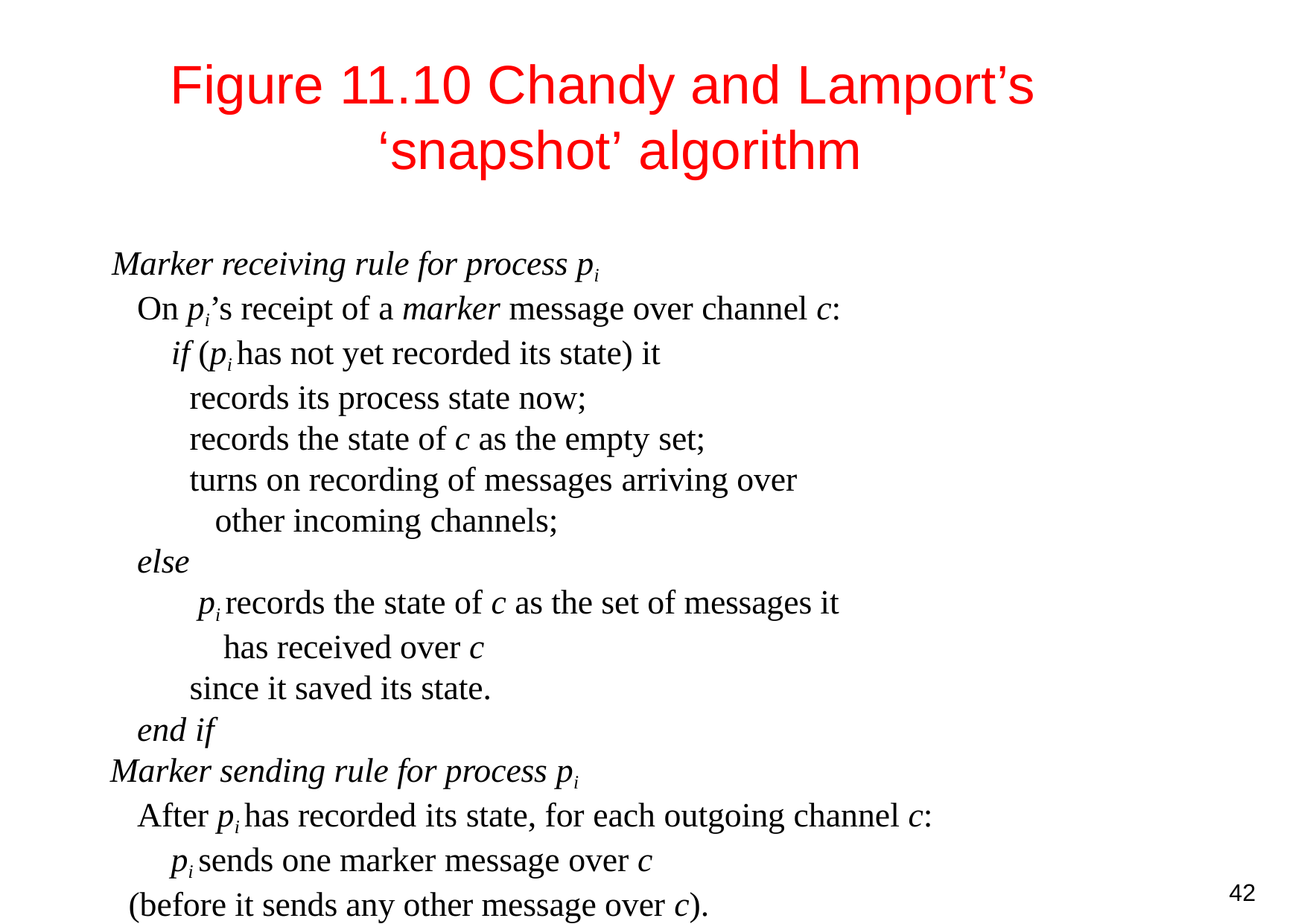

# Figure 11.10 Chandy and Lamport’s  ‘snapshot’ algorithm
Marker receiving rule for process pi
On pi’s receipt of a marker message over channel c:  if (pi has not yet recorded its state) it
records its process state now;
records the state of c as the empty set;
turns on recording of messages arriving over other incoming channels;
else
pi records the state of c as the set of messages it has received over c
since it saved its state.
end if
Marker sending rule for process pi
After pi has recorded its state, for each outgoing channel c:  pi sends one marker message over c
(before it sends any other message over c).
42